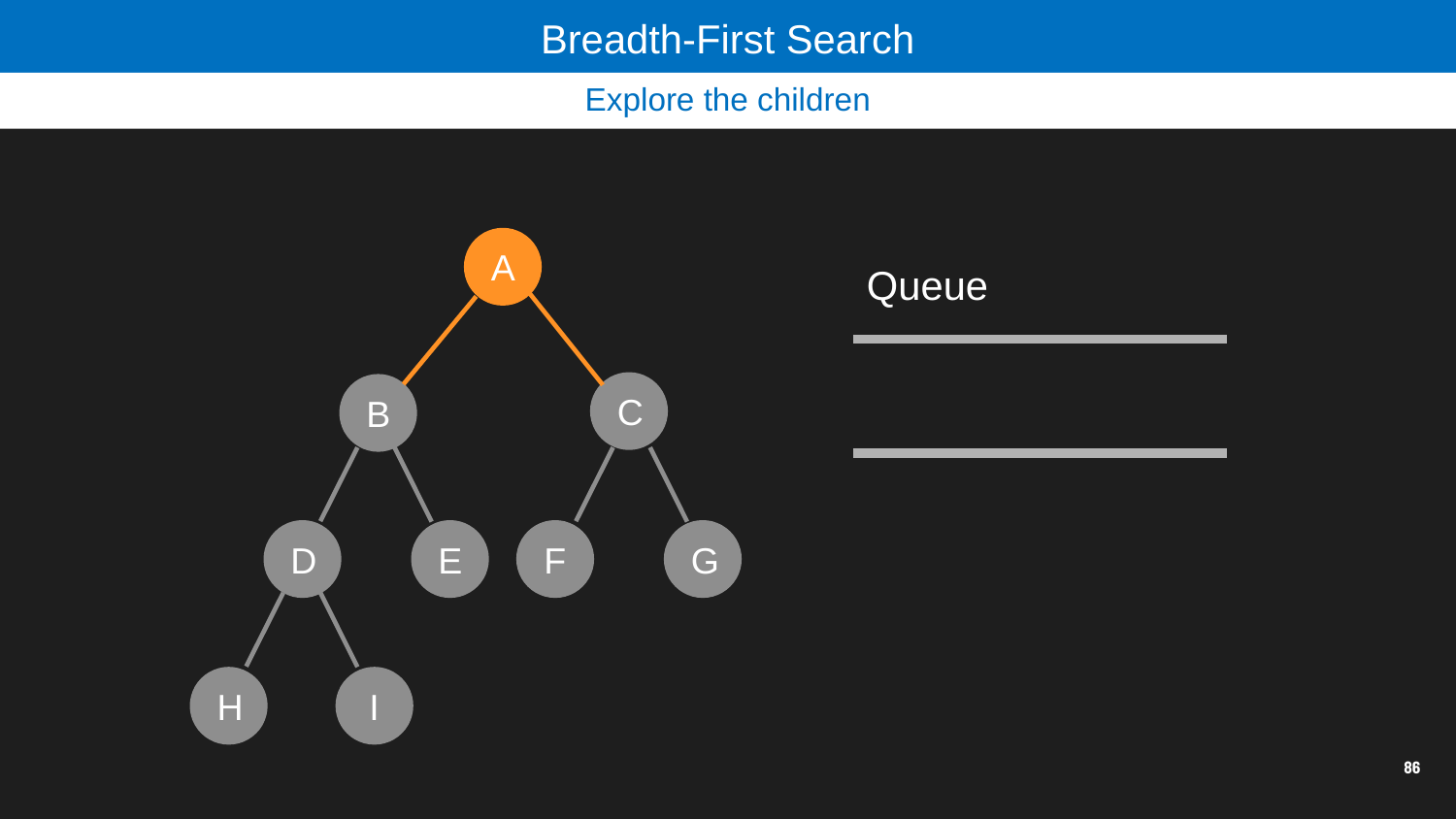

Breadth-First Search
Explore the children

A
Queue
B
C
D
E
C
B
D
E
F
G
H
I
86